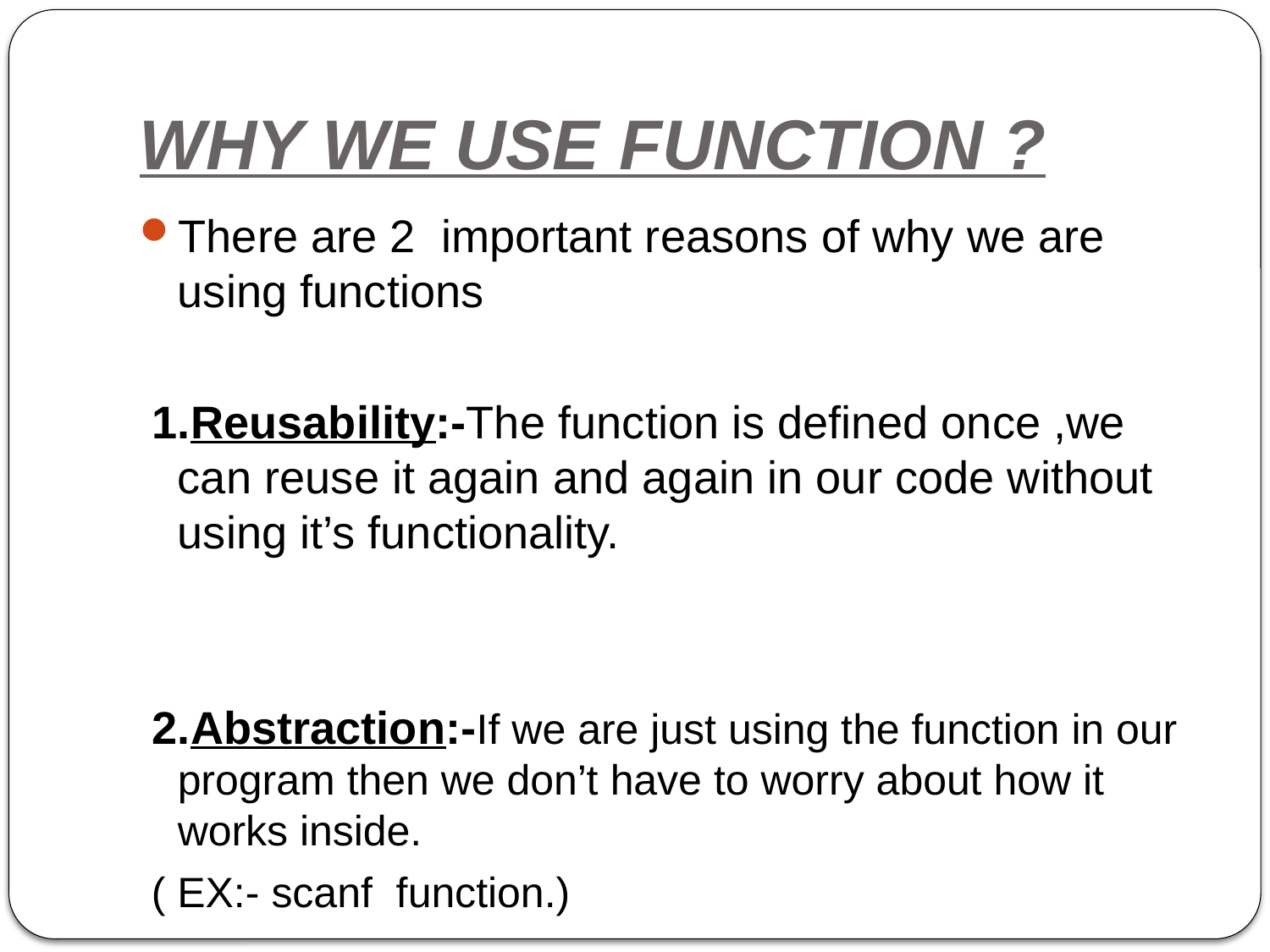

# WHY WE USE FUNCTION ?
There are 2  important reasons of why we are using functions

 1.Reusability:-The function is defined once ,we can reuse it again and again in our code without using it’s functionality.

 2.Abstraction:-If we are just using the function in our program then we don’t have to worry about how it works inside.
 ( EX:- scanf  function.)